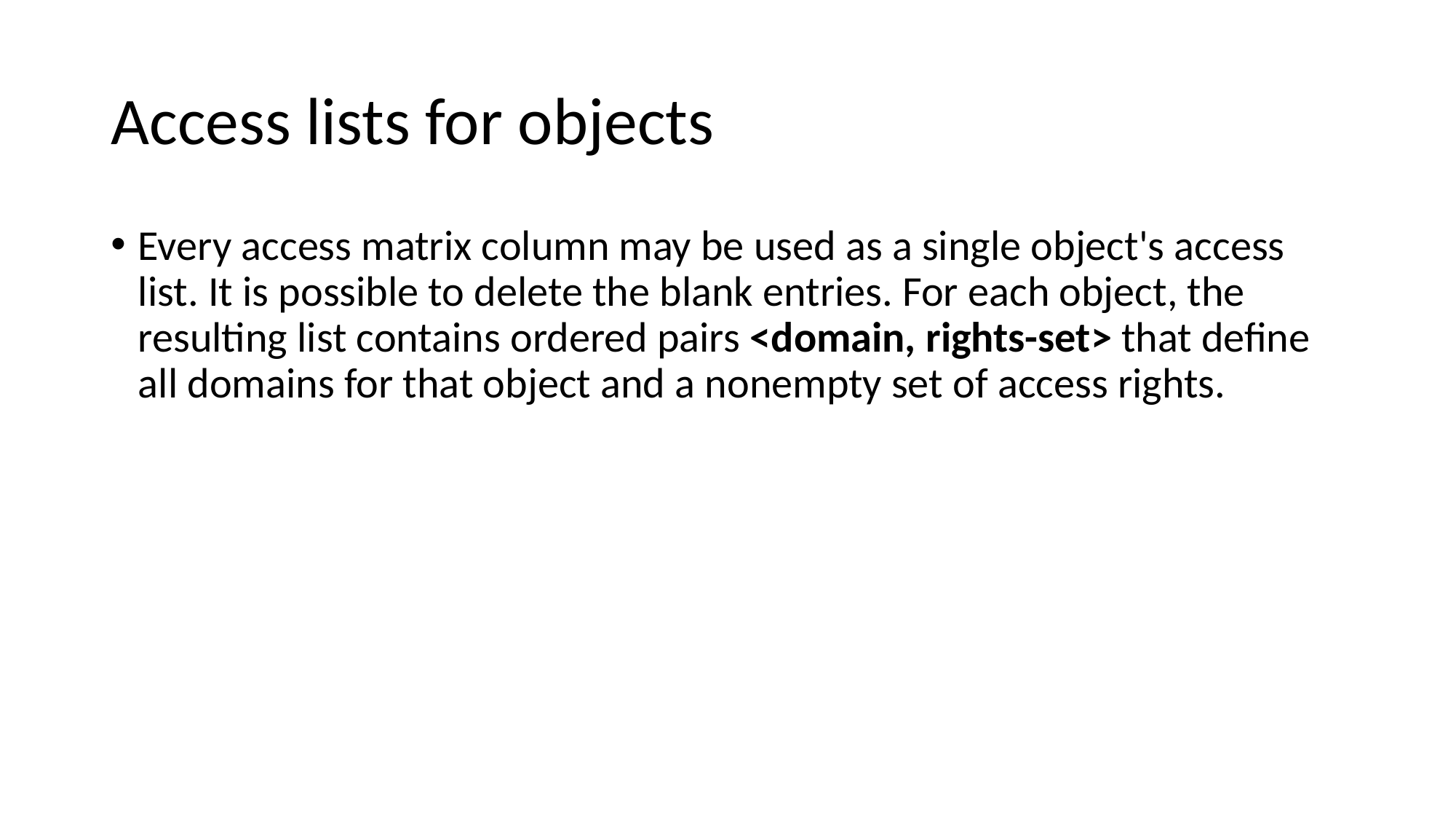

# Access lists for objects
Every access matrix column may be used as a single object's access list. It is possible to delete the blank entries. For each object, the resulting list contains ordered pairs <domain, rights-set> that define all domains for that object and a nonempty set of access rights.